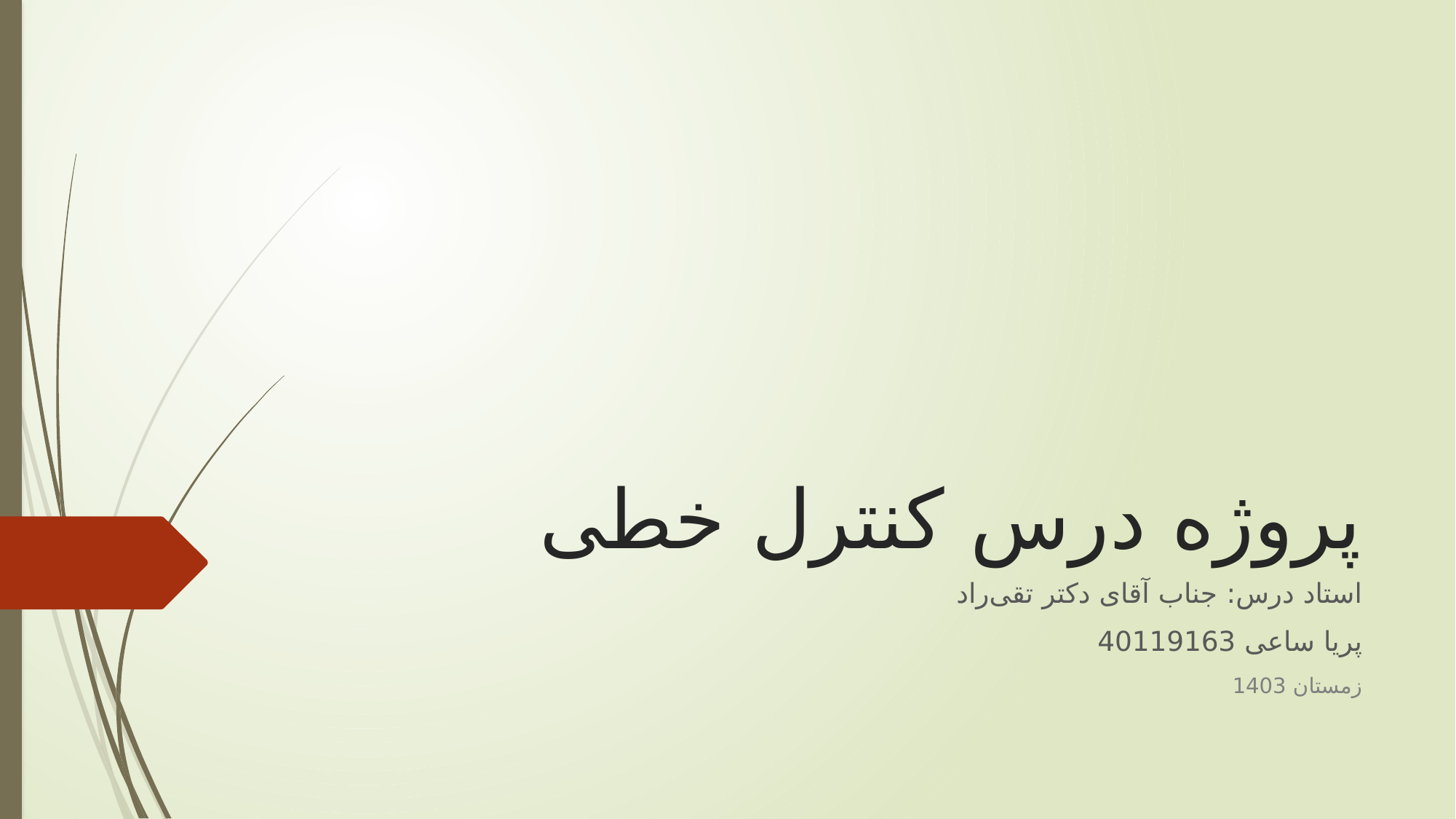

# پروژه درس کنترل خطی
استاد درس: جناب آقای دکتر تقی‌راد
پریا ساعی 40119163
زمستان 1403